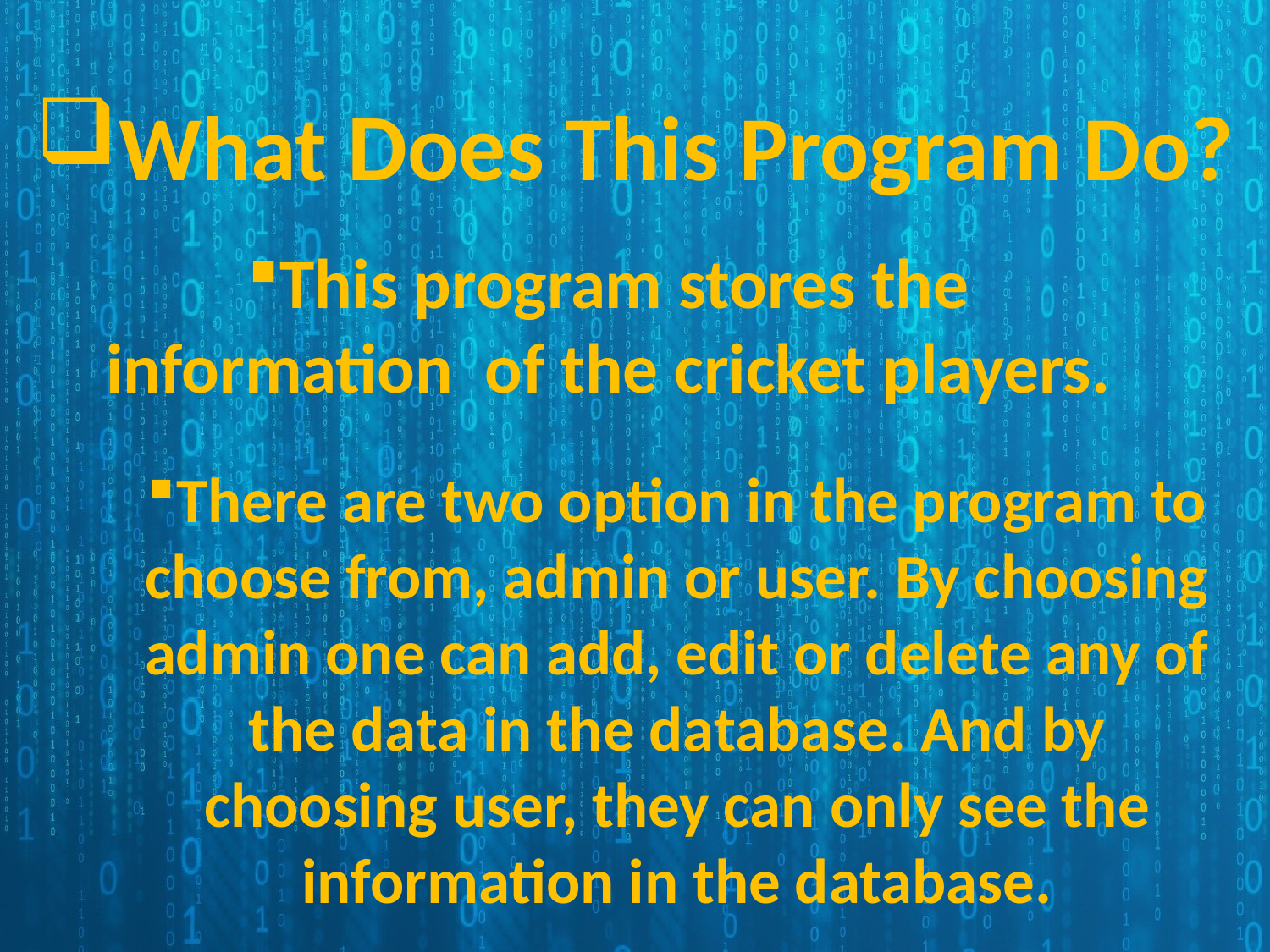

# What Does This Program Do?
This program stores the information  of the cricket players.
There are two option in the program to choose from, admin or user. By choosing admin one can add, edit or delete any of the data in the database. And by choosing user, they can only see the information in the database.